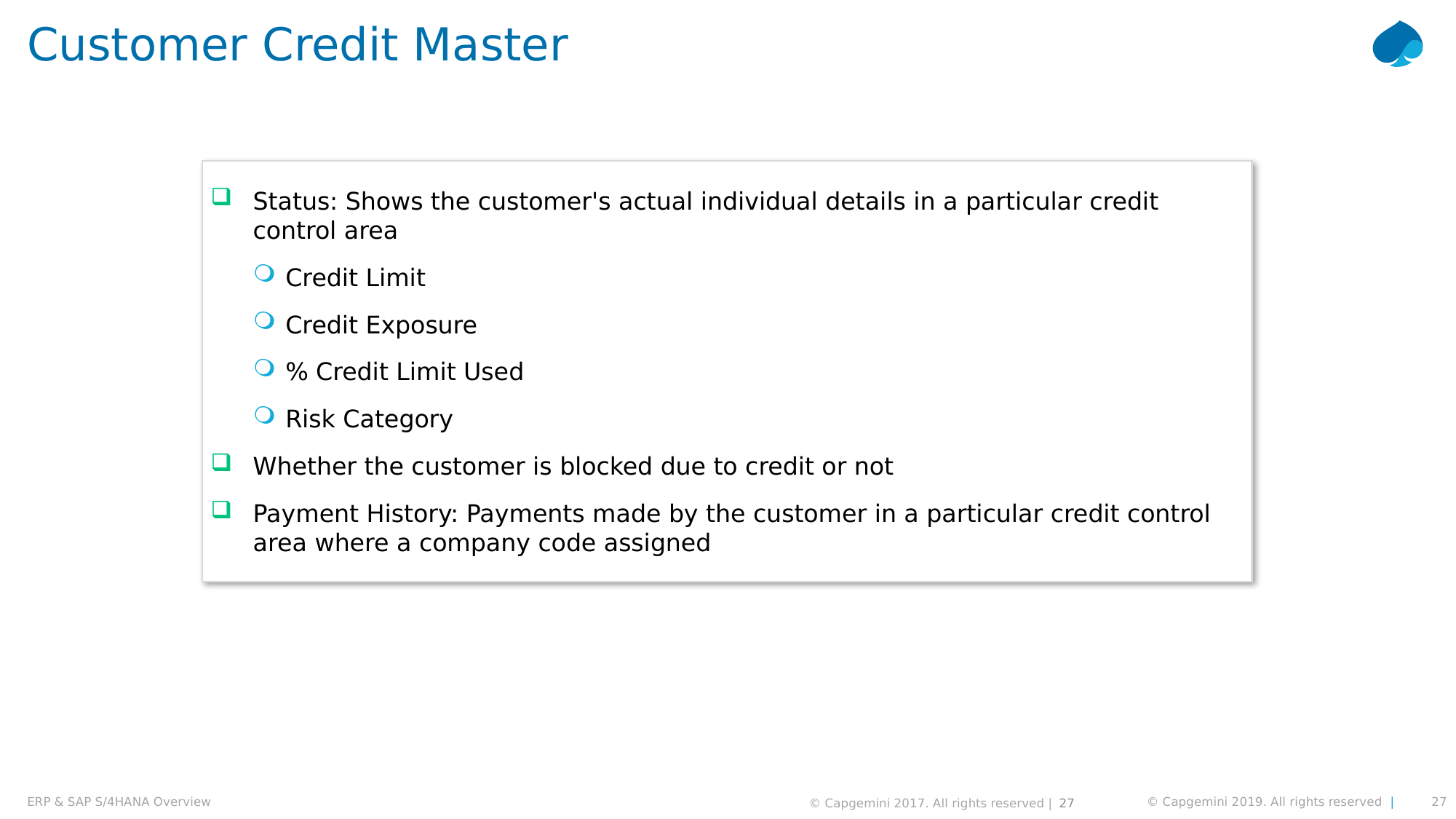

# Customer Credit Master
Status: Shows the customer's actual individual details in a particular credit control area
Credit Limit
Credit Exposure
% Credit Limit Used
Risk Category
Whether the customer is blocked due to credit or not
Payment History: Payments made by the customer in a particular credit control area where a company code assigned
27
© Capgemini 2017. All rights reserved |